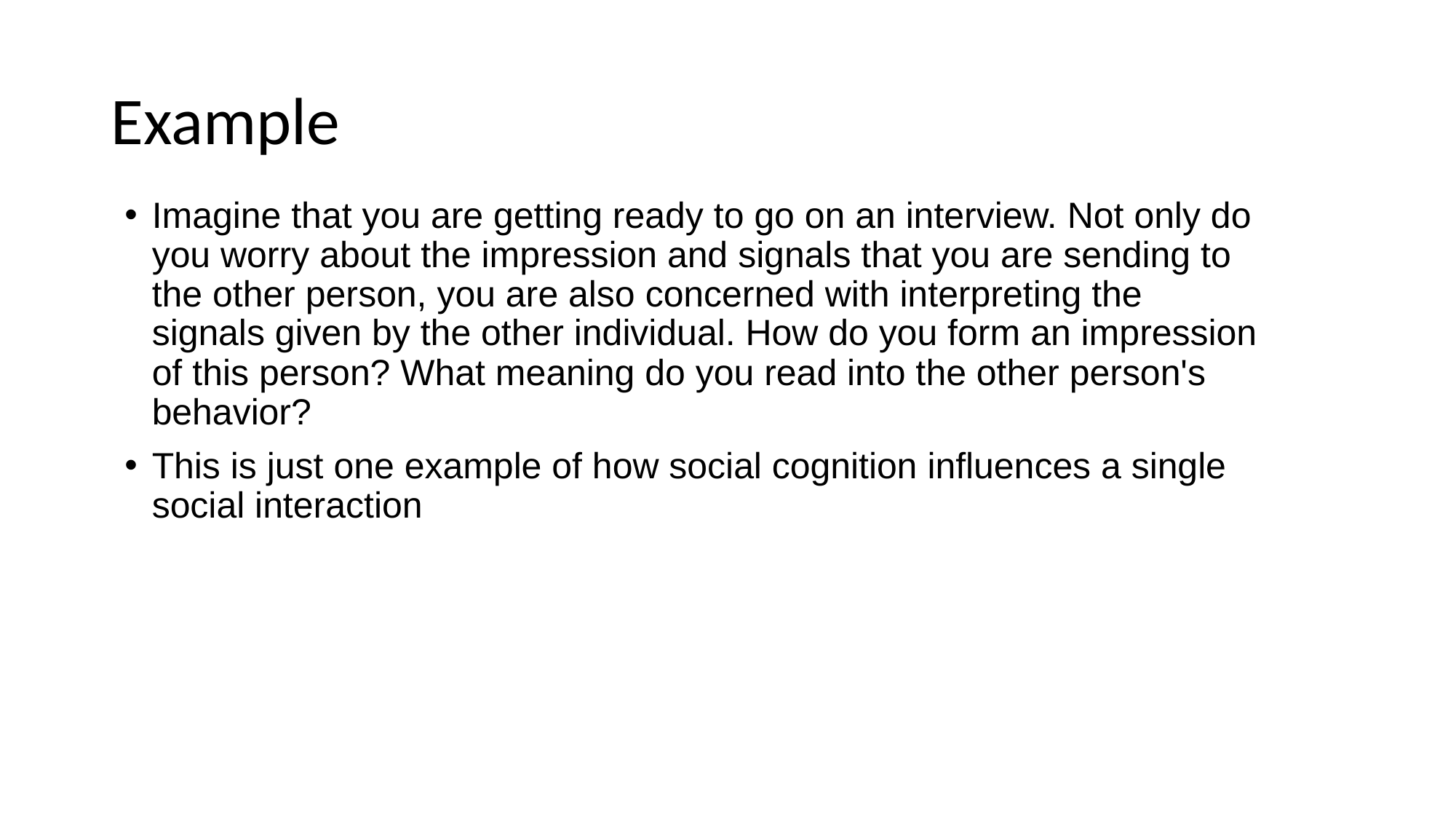

# Example
Imagine that you are getting ready to go on an interview. Not only do you worry about the impression and signals that you are sending to the other person, you are also concerned with interpreting the signals given by the other individual. How do you form an impression of this person? What meaning do you read into the other person's behavior?
This is just one example of how social cognition influences a single social interaction